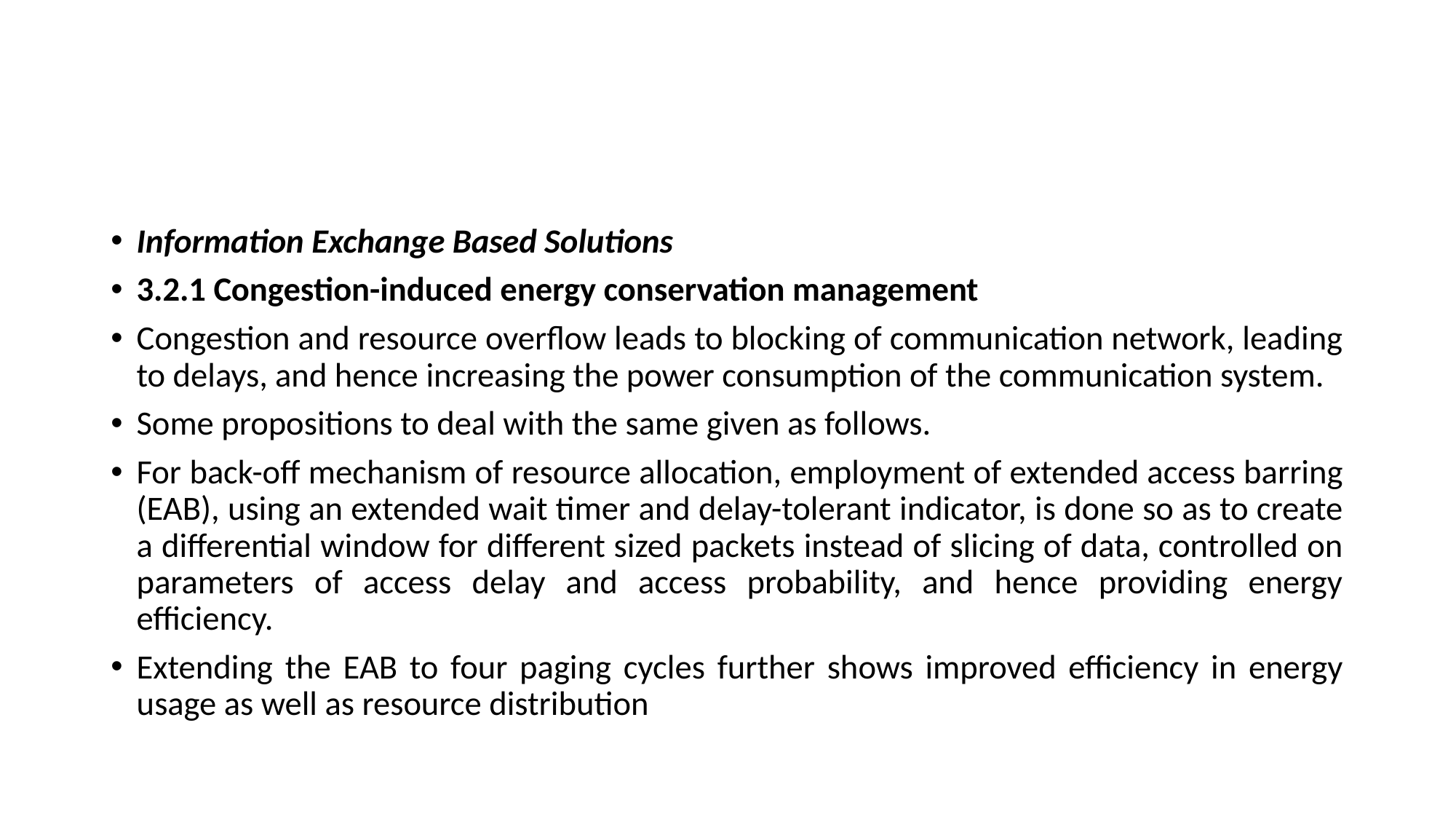

#
Information Exchange Based Solutions
3.2.1 Congestion-induced energy conservation management
Congestion and resource overflow leads to blocking of communication network, leading to delays, and hence increasing the power consumption of the communication system.
Some propositions to deal with the same given as follows.
For back-off mechanism of resource allocation, employment of extended access barring (EAB), using an extended wait timer and delay-tolerant indicator, is done so as to create a differential window for different sized packets instead of slicing of data, controlled on parameters of access delay and access probability, and hence providing energy efficiency.
Extending the EAB to four paging cycles further shows improved efficiency in energy usage as well as resource distribution